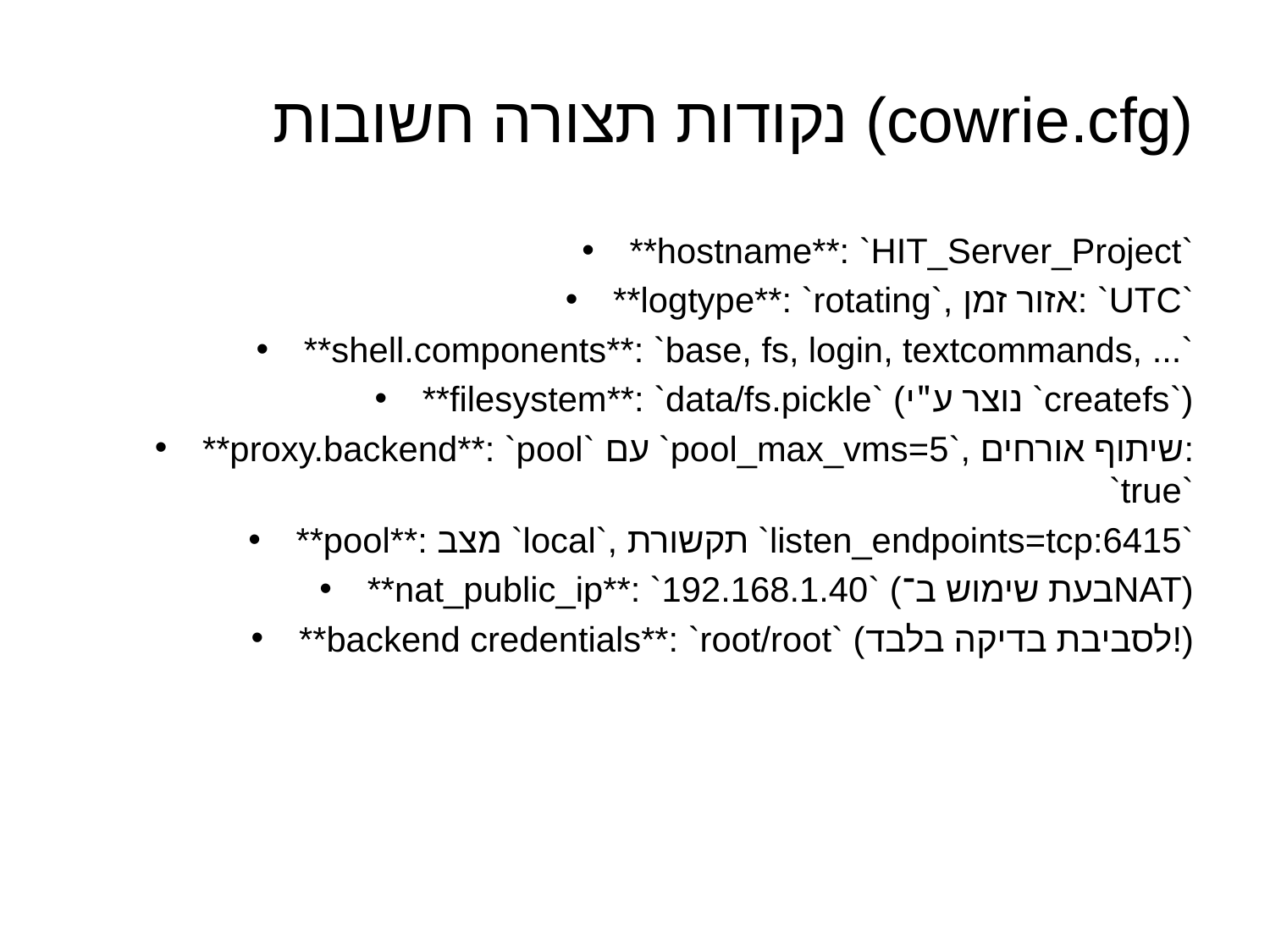

# נקודות תצורה חשובות (cowrie.cfg)
**hostname**: `HIT_Server_Project`
**logtype**: `rotating`, אזור זמן: `UTC`
**shell.components**: `base, fs, login, textcommands, ...`
**filesystem**: `data/fs.pickle` (נוצר ע"י `createfs`)
**proxy.backend**: `pool` עם `pool_max_vms=5`, שיתוף אורחים: `true`
**pool**: מצב `local`, תקשורת `listen_endpoints=tcp:6415`
**nat_public_ip**: `192.168.1.40` (בעת שימוש ב־NAT)
**backend credentials**: `root/root` (לסביבת בדיקה בלבד!)